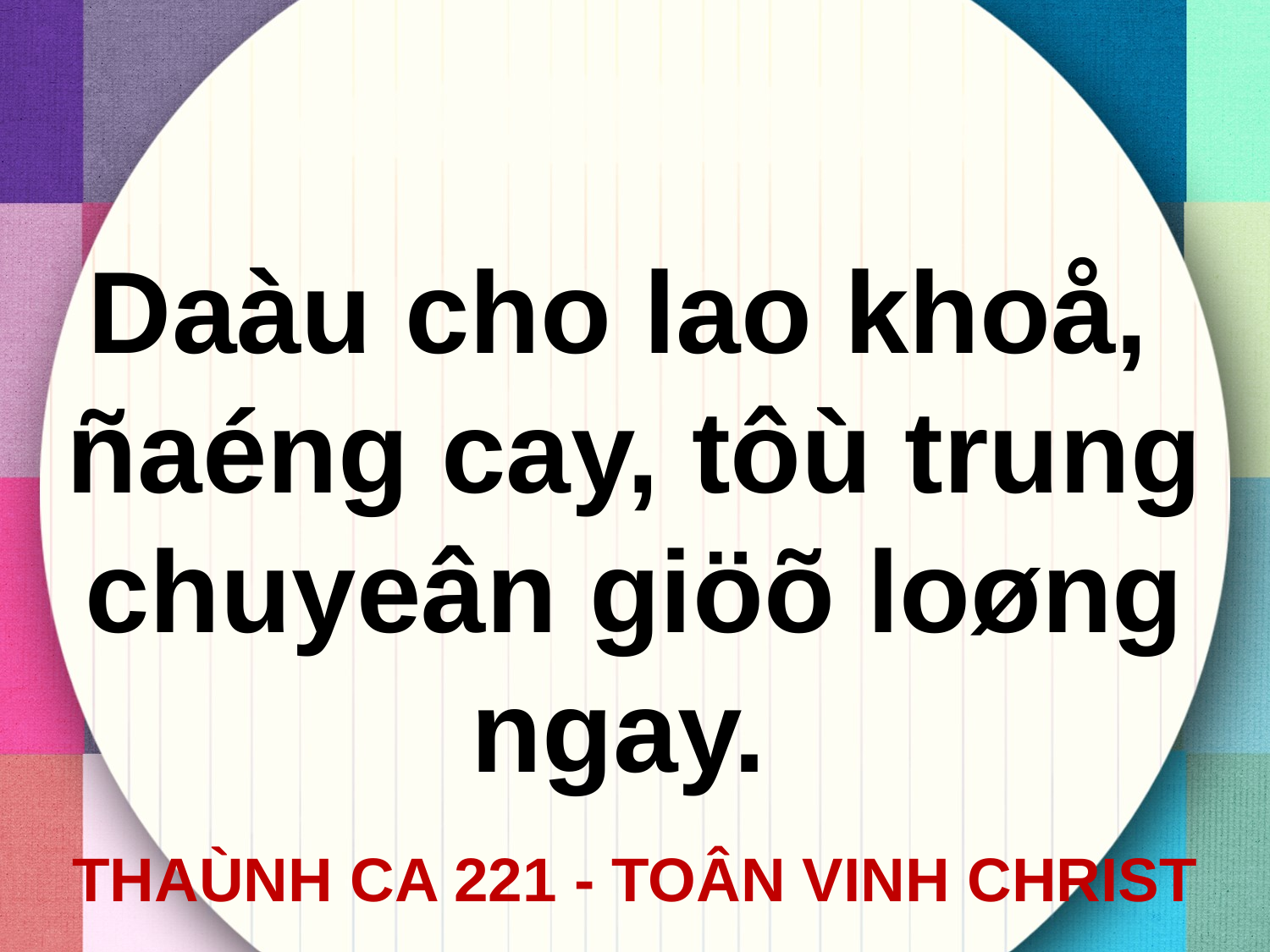

Daàu cho lao khoå,
ñaéng cay, tôù trung chuyeân giöõ loøng ngay.
THAÙNH CA 221 - TOÂN VINH CHRIST